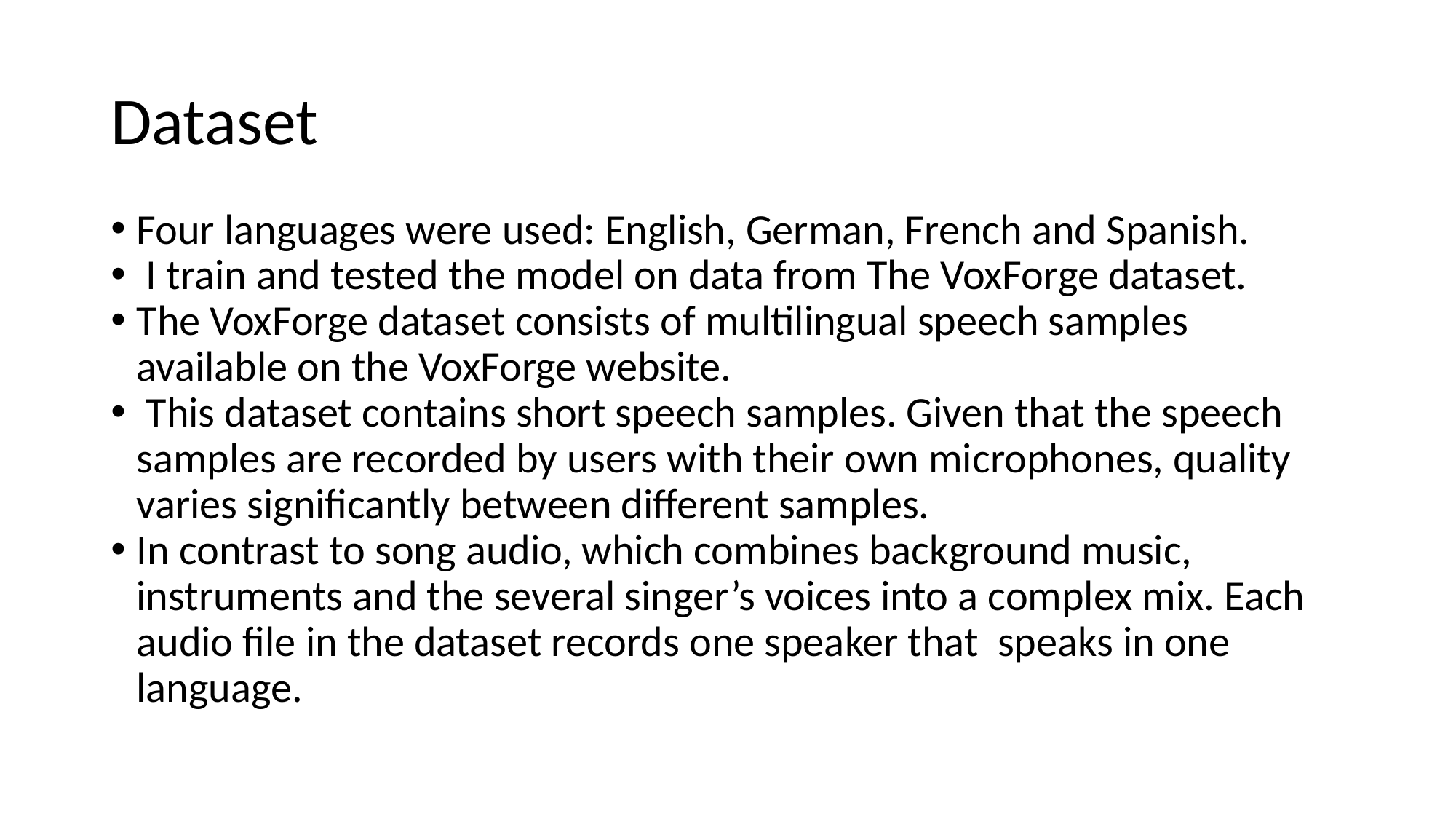

Dataset
Four languages were used: English, German, French and Spanish.
 I train and tested the model on data from The VoxForge dataset.
The VoxForge dataset consists of multilingual speech samples available on the VoxForge website.
 This dataset contains short speech samples. Given that the speech samples are recorded by users with their own microphones, quality varies significantly between different samples.
In contrast to song audio, which combines background music, instruments and the several singer’s voices into a complex mix. Each audio file in the dataset records one speaker that  speaks in one language.